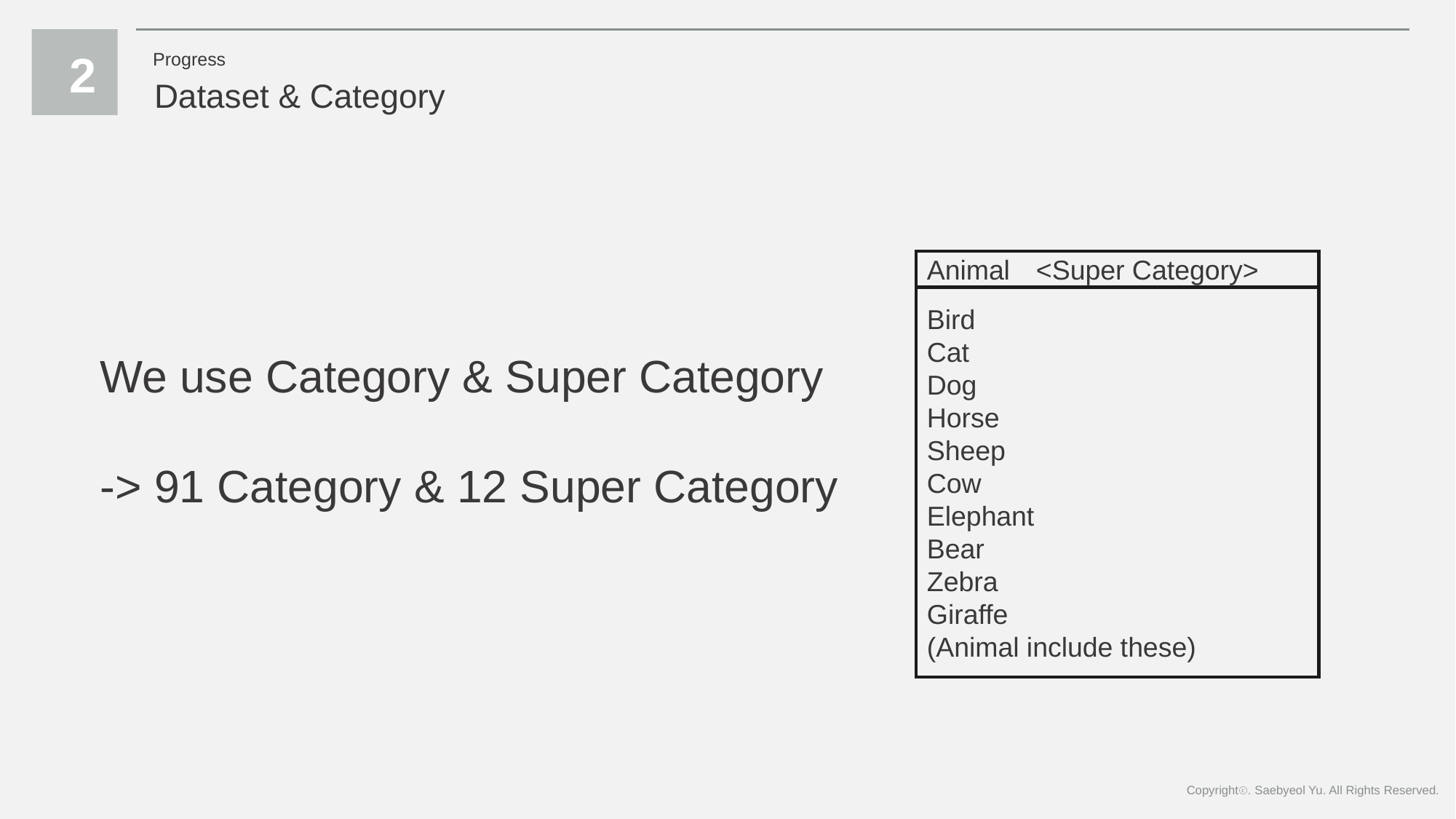

2
Progress
Dataset & Category
Animal	<Super Category>
Bird
Cat
Dog
Horse
Sheep
Cow
Elephant
Bear
Zebra
Giraffe
(Animal include these)
We use Category & Super Category

-> 91 Category & 12 Super Category